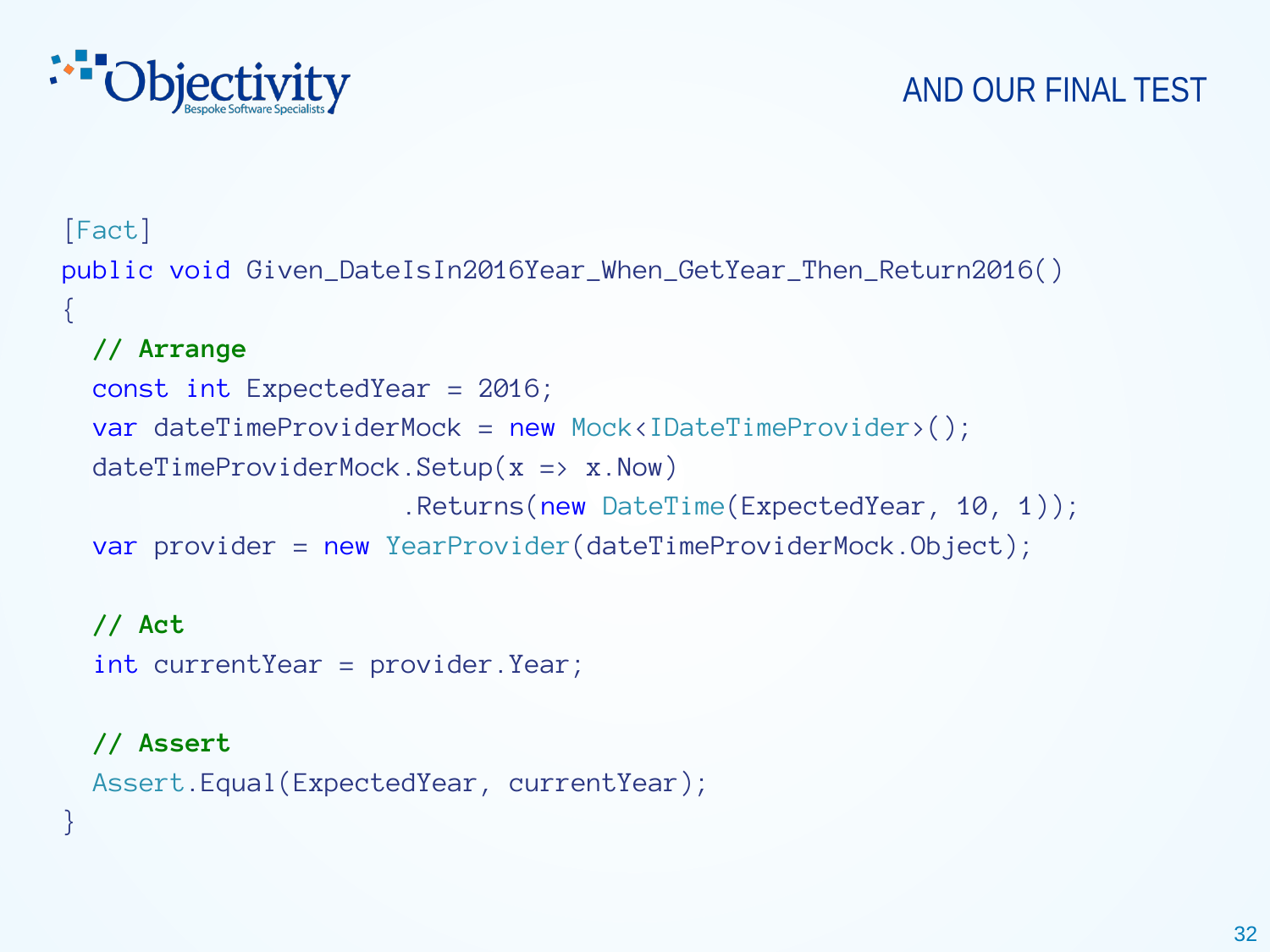

# And our FINAL TEST
[Fact]
public void Given_DateIsIn2016Year_When_GetYear_Then_Return2016()
{
  // Arrange
  const int ExpectedYear = 2016;
  var dateTimeProviderMock = new Mock<IDateTimeProvider>();
  dateTimeProviderMock.Setup(x => x.Now)
                      .Returns(new DateTime(ExpectedYear, 10, 1));
  var provider = new YearProvider(dateTimeProviderMock.Object);

  // Act
  int currentYear = provider.Year;

  // Assert
  Assert.Equal(ExpectedYear, currentYear);
}